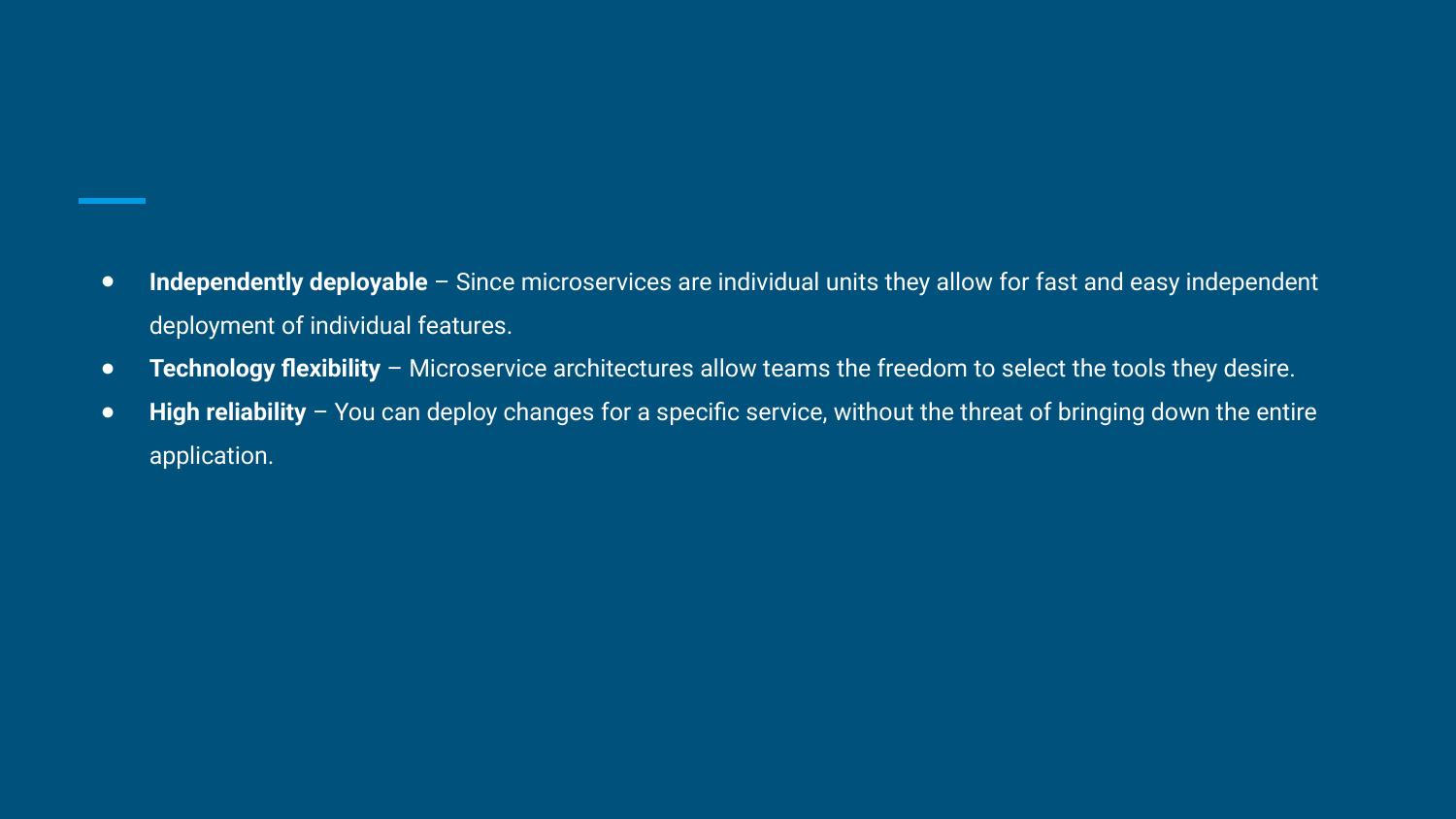

Independently deployable – Since microservices are individual units they allow for fast and easy independent deployment of individual features.
Technology flexibility – Microservice architectures allow teams the freedom to select the tools they desire.
High reliability – You can deploy changes for a specific service, without the threat of bringing down the entire application.